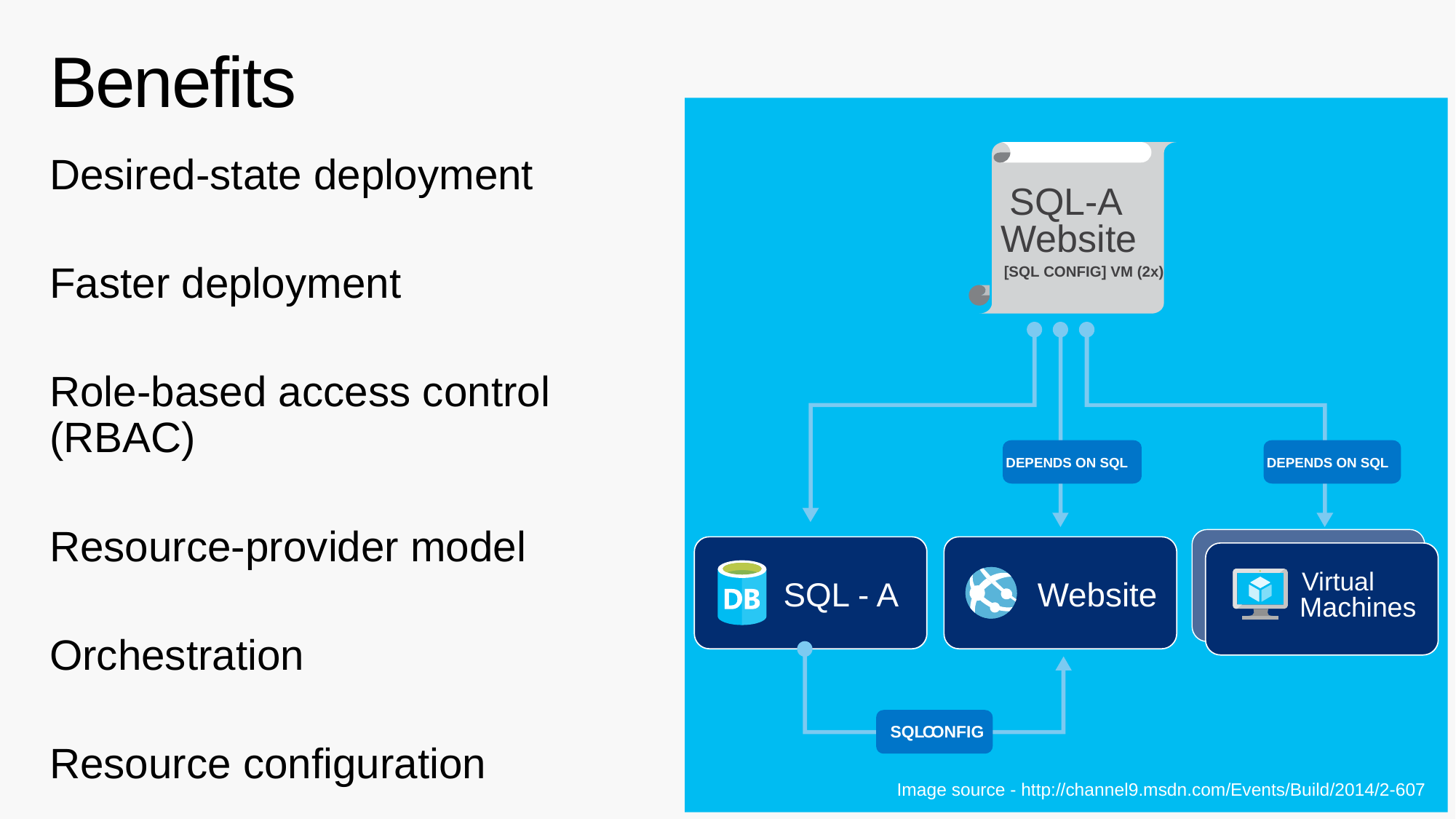

# Benefits

Desired-state deployment

Faster deployment

Role-based access control (RBAC)

Resource-provider model

Orchestration

Resource configuration

SQL-A
Website
[SQL CONFIG] VM (2x)

DEPENDS ON SQL
DEPENDS ON SQL

Virtual

SQL - A
Website

Machines

SQL
C
ONFIG
Image source - http://channel9.msdn.com/Events/Build/2014/2-607